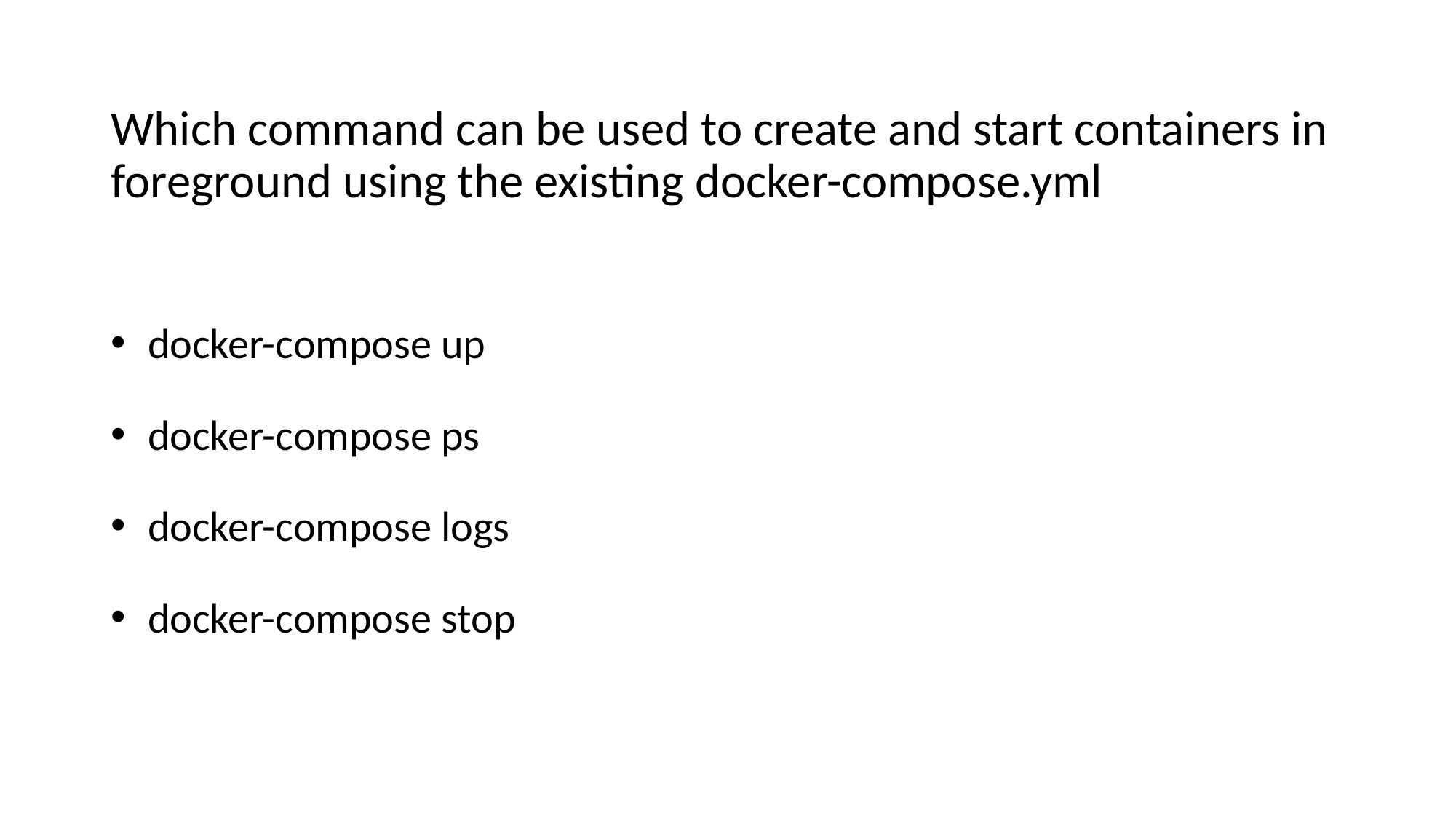

# Which command can be used to create and start containers in foreground using the existing docker-compose.yml
 docker-compose up
 docker-compose ps
 docker-compose logs
 docker-compose stop